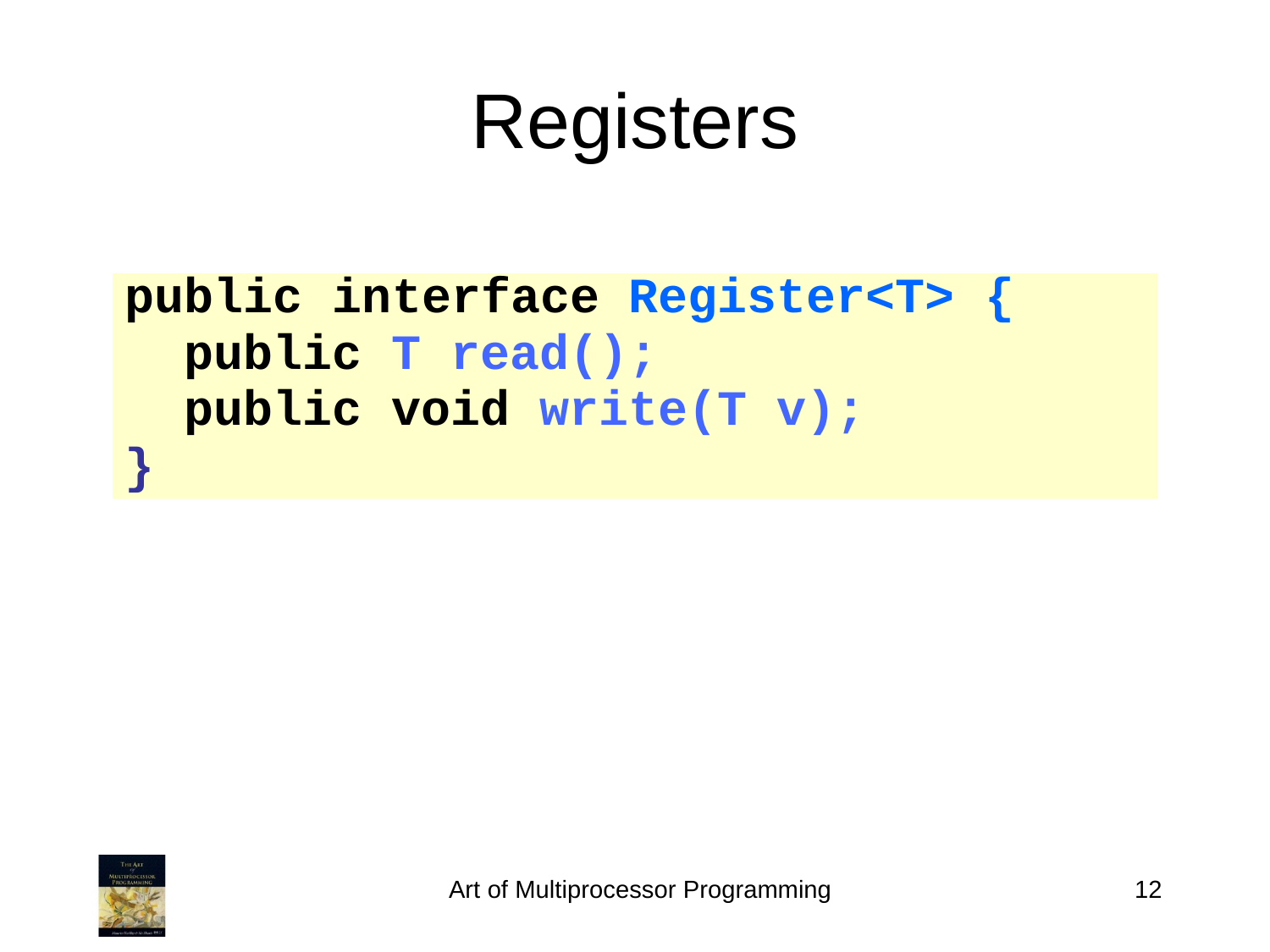

Registers
public interface Register<T> {
  public T read();
  public void write(T v);
}
Art of Multiprocessor Programming
12